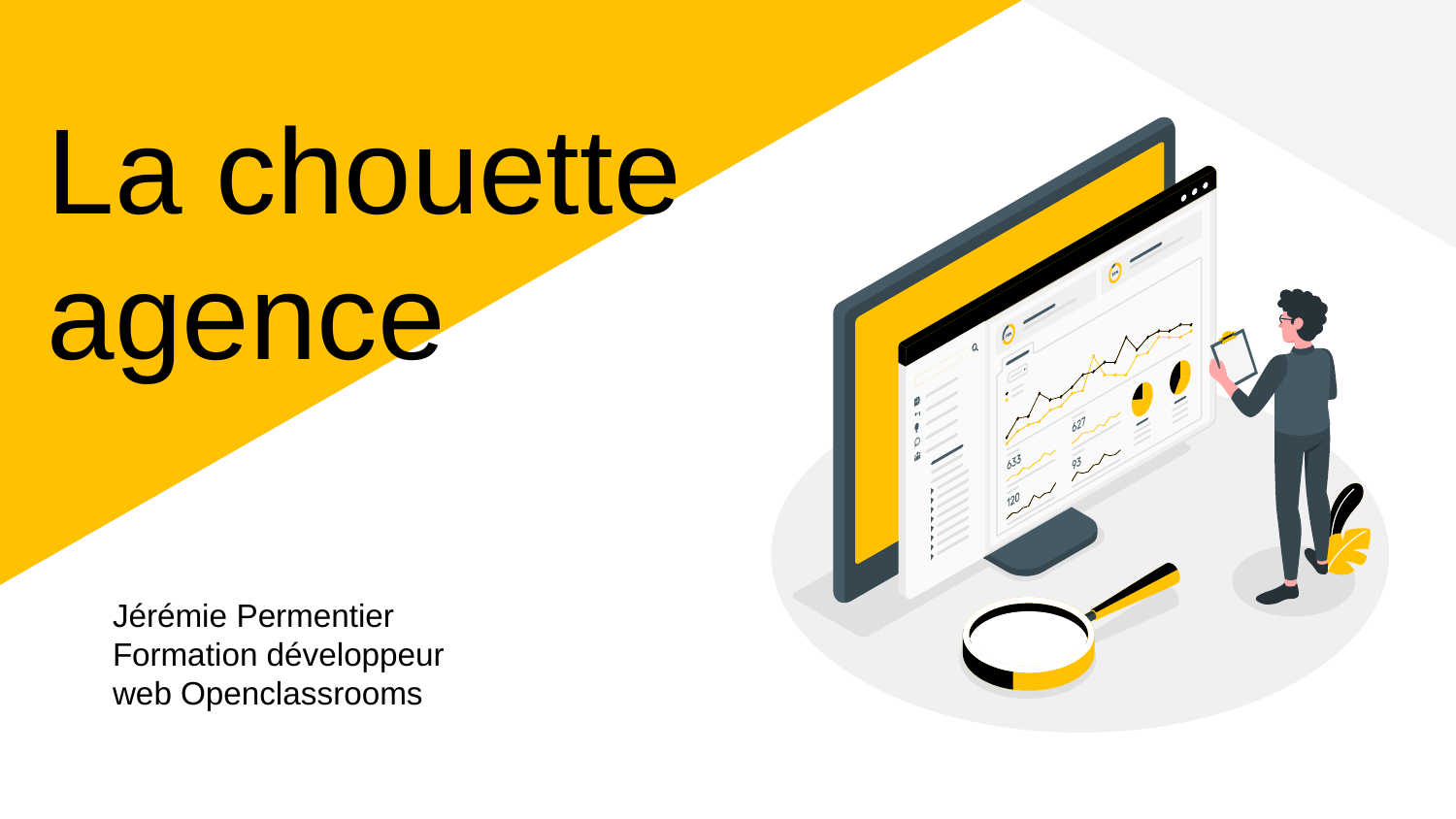

# La chouette agence

Jérémie Permentier Formation développeur web Openclassrooms